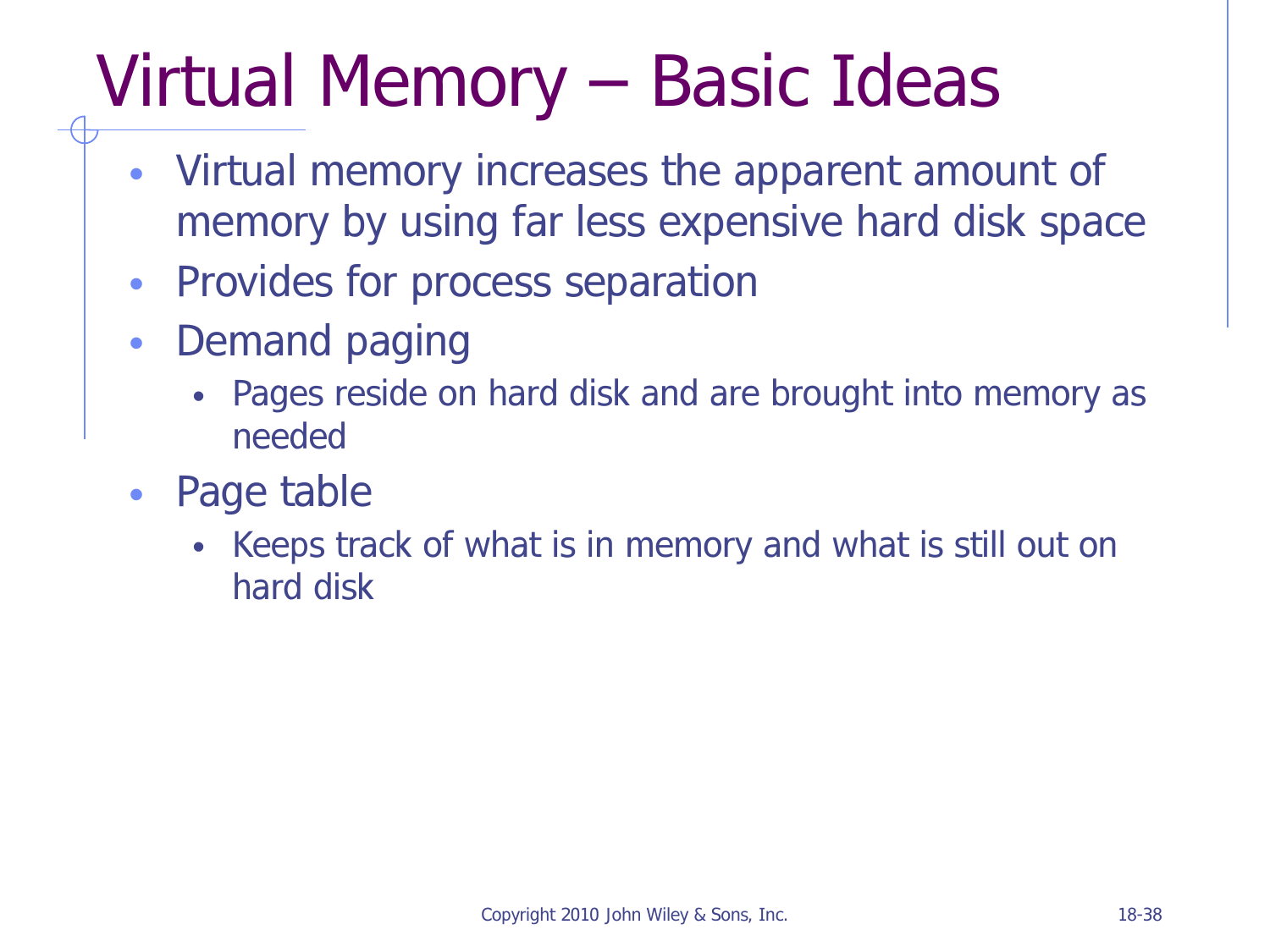

# Virtual Memory – Basic Ideas
Virtual memory increases the apparent amount of memory by using far less expensive hard disk space
Provides for process separation
Demand paging
Pages reside on hard disk and are brought into memory as needed
Page table
Keeps track of what is in memory and what is still out on hard disk

Copyright 2010 John Wiley & Sons, Inc.
18-38